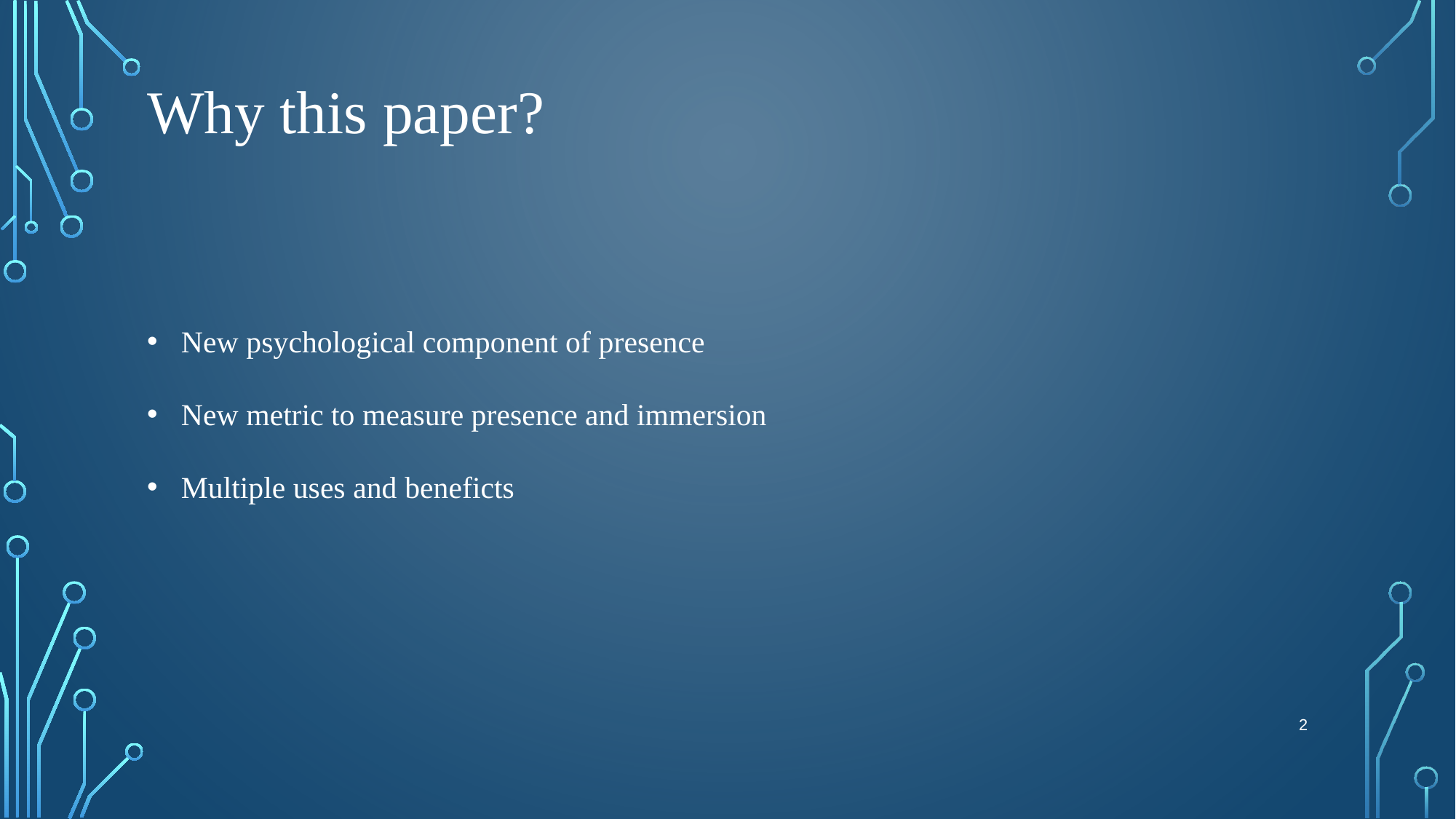

# Why this paper?
New psychological component of presence

New metric to measure presence and immersion

Multiple uses and beneficts
2